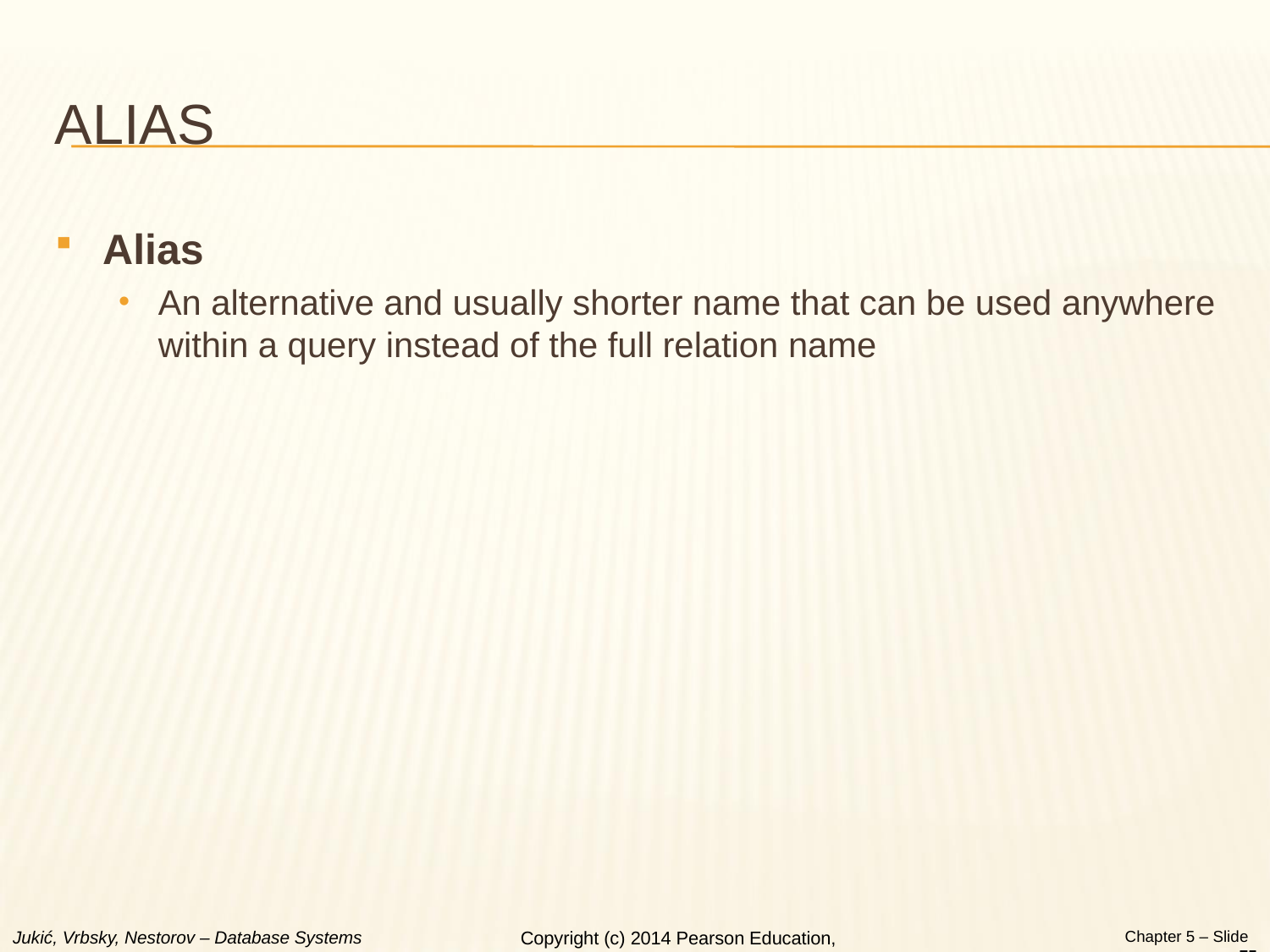

# ALIAS
Alias
An alternative and usually shorter name that can be used anywhere within a query instead of the full relation name
Jukić, Vrbsky, Nestorov – Database Systems
Chapter 5 – Slide  75